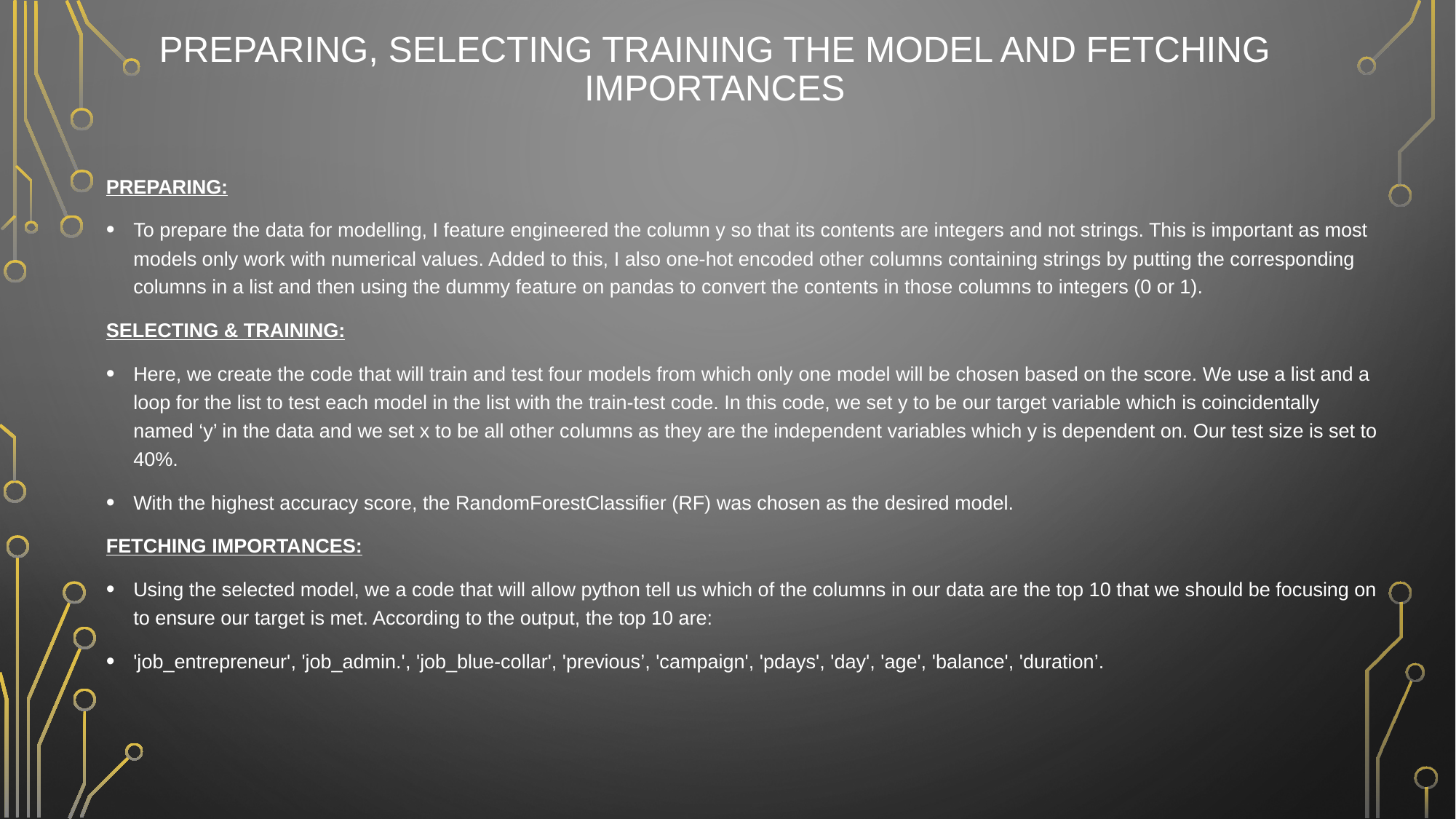

# PREPARING, SELECTING TRAINING THE MODEL AND FETCHING IMPORTANCES
PREPARING:
To prepare the data for modelling, I feature engineered the column y so that its contents are integers and not strings. This is important as most models only work with numerical values. Added to this, I also one-hot encoded other columns containing strings by putting the corresponding columns in a list and then using the dummy feature on pandas to convert the contents in those columns to integers (0 or 1).
SELECTING & TRAINING:
Here, we create the code that will train and test four models from which only one model will be chosen based on the score. We use a list and a loop for the list to test each model in the list with the train-test code. In this code, we set y to be our target variable which is coincidentally named ‘y’ in the data and we set x to be all other columns as they are the independent variables which y is dependent on. Our test size is set to 40%.
With the highest accuracy score, the RandomForestClassifier (RF) was chosen as the desired model.
FETCHING IMPORTANCES:
Using the selected model, we a code that will allow python tell us which of the columns in our data are the top 10 that we should be focusing on to ensure our target is met. According to the output, the top 10 are:
'job_entrepreneur', 'job_admin.', 'job_blue-collar', 'previous’, 'campaign', 'pdays', 'day', 'age', 'balance', 'duration’.